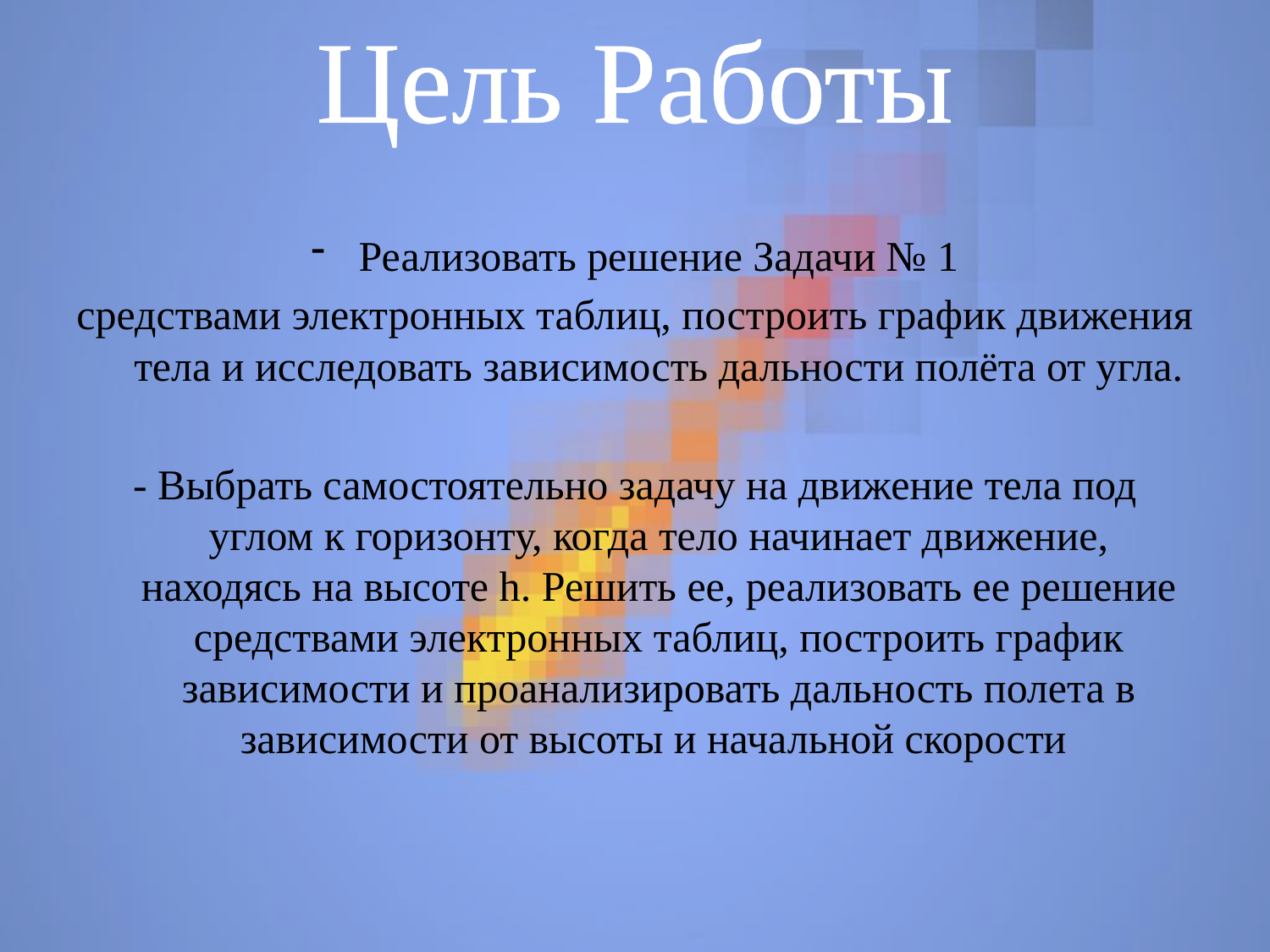

Цель Работы
#
Реализовать решение Задачи № 1
средствами электронных таблиц, построить график движения тела и исследовать зависимость дальности полёта от угла.

- Выбрать самостоятельно задачу на движение тела под углом к горизонту, когда тело начинает движение, находясь на высоте h. Решить ее, реализовать ее решение средствами электронных таблиц, построить график зависимости и проанализировать дальность полета в зависимости от высоты и начальной скорости